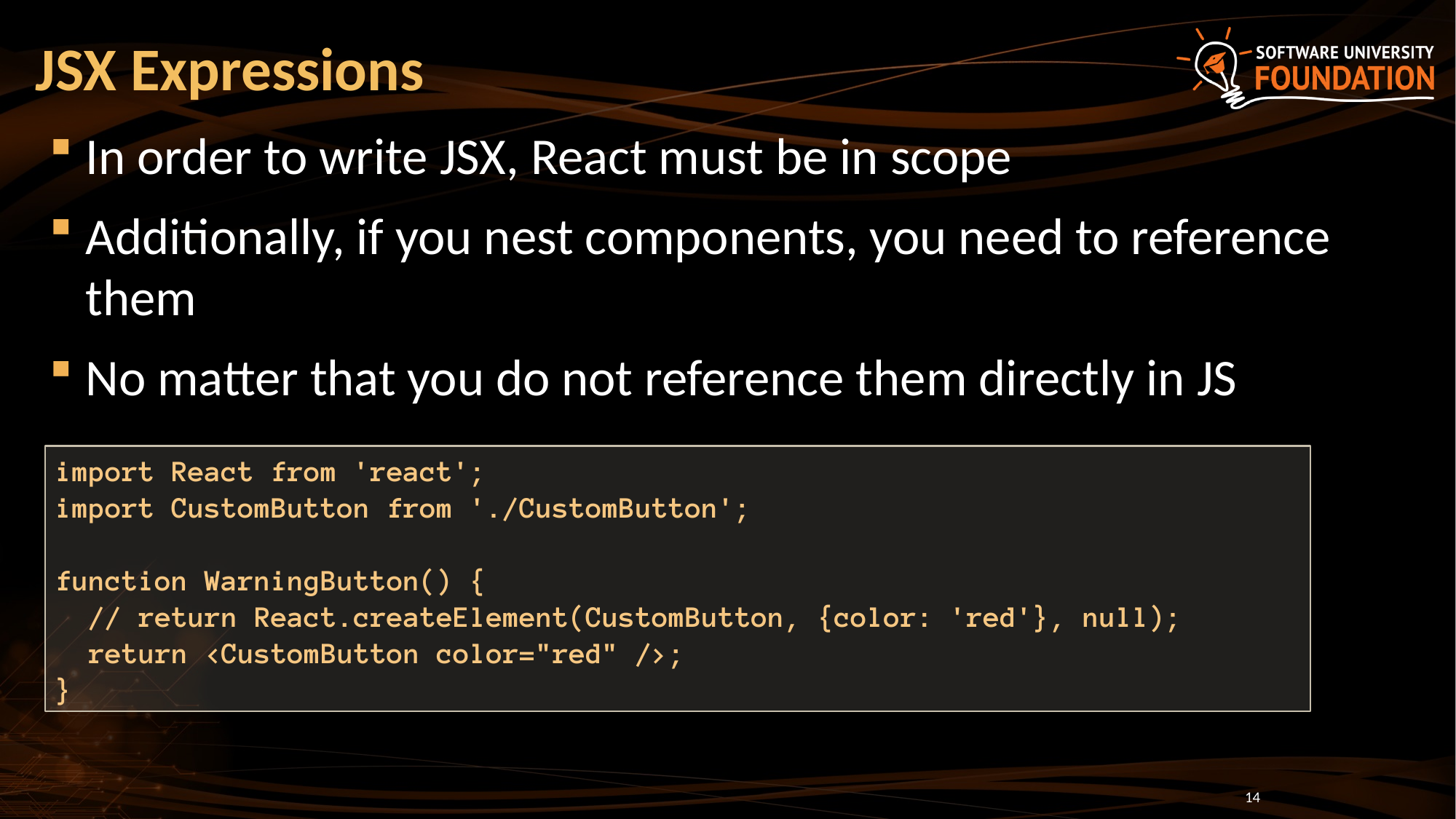

# JSX Expressions
In order to write JSX, React must be in scope
Additionally, if you nest components, you need to reference them
No matter that you do not reference them directly in JS

import React from 'react';
import CustomButton from './CustomButton';

function WarningButton() {
  // return React.createElement(CustomButton, {color: 'red'}, null);
  return <CustomButton color="red" />;
}
14